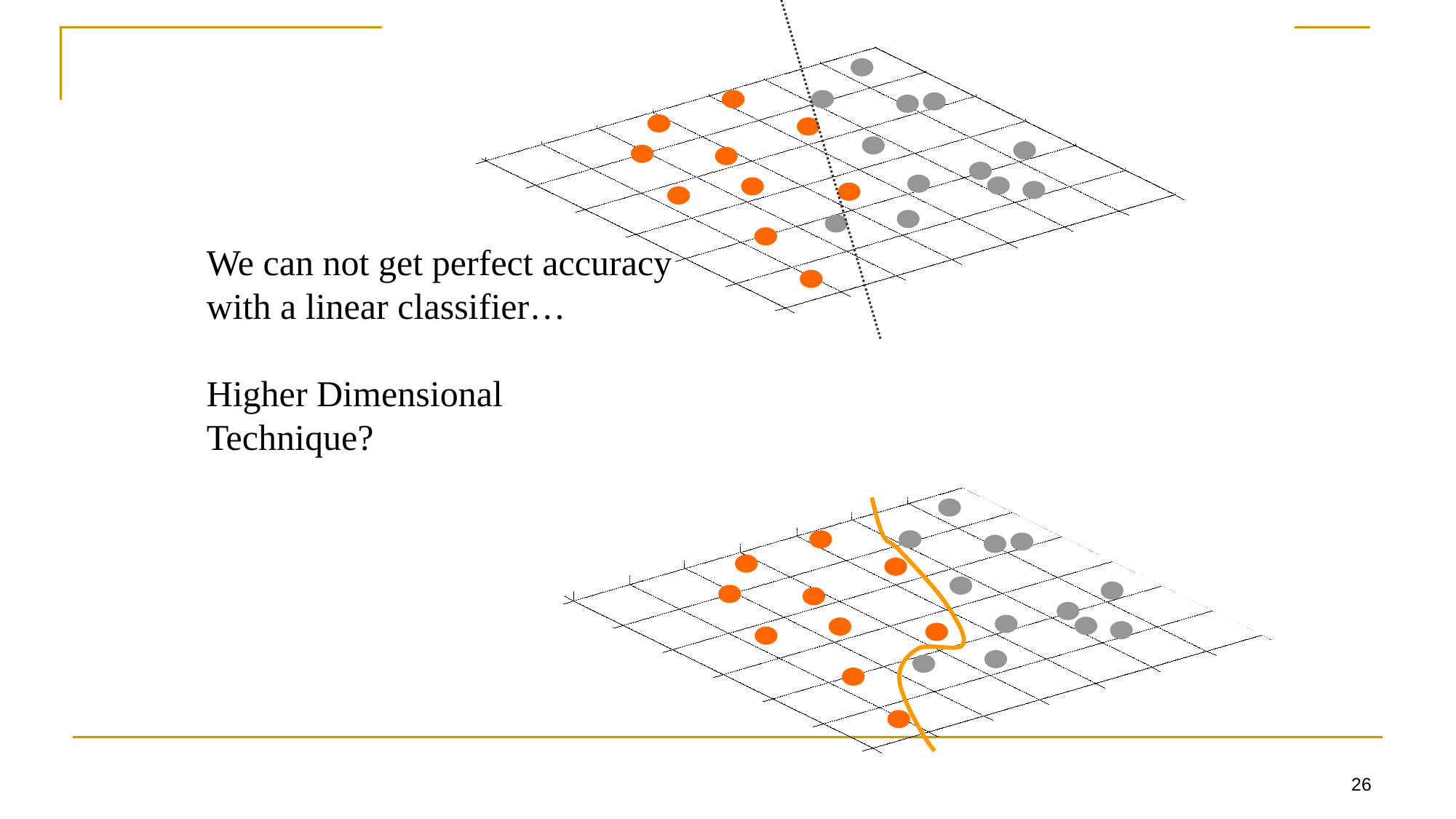

We can not get perfect accuracy with a linear classifier…

Higher Dimensional
Technique?

26